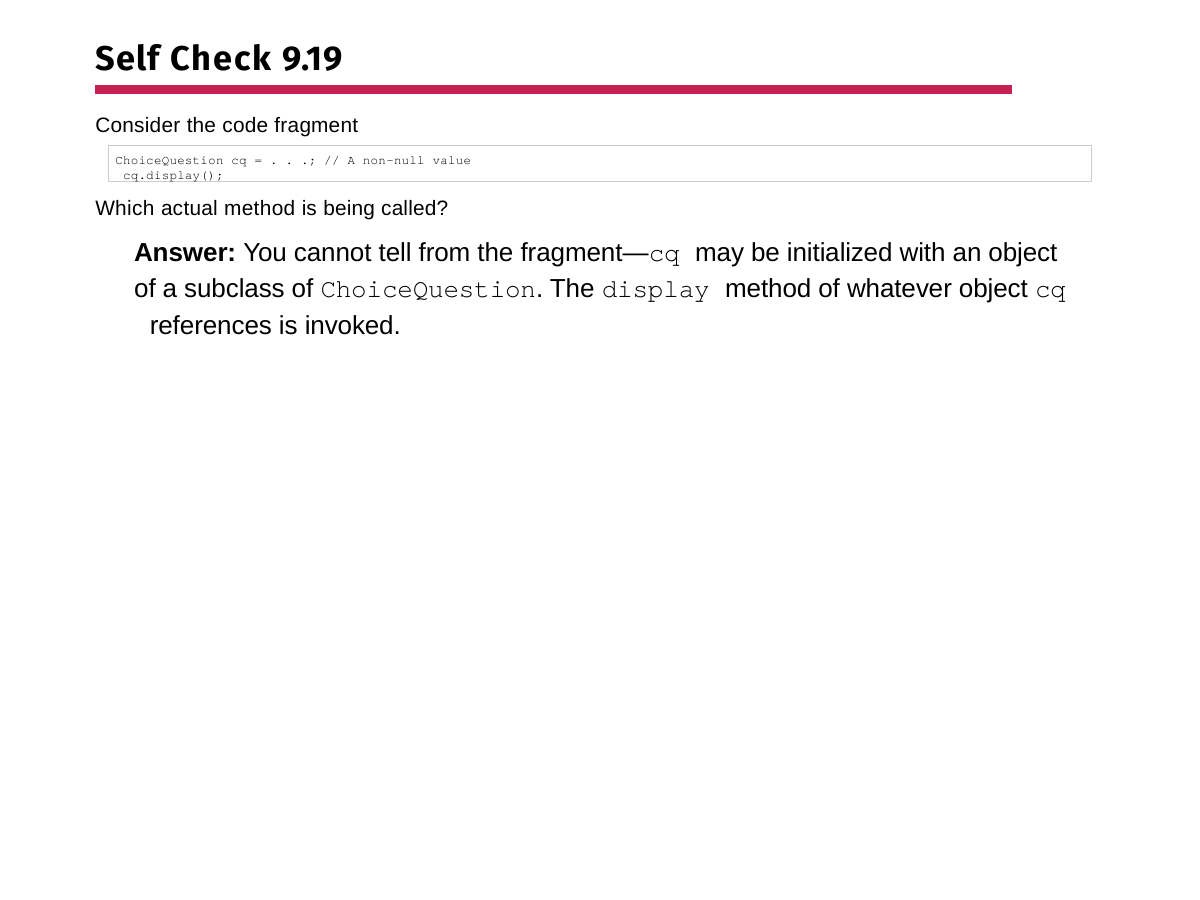

# Self Check 9.19
Consider the code fragment
ChoiceQuestion cq = . . .; // A non-null value  cq.display();
Which actual method is being called?
Answer: You cannot tell from the fragment—cq may be initialized with an object  of a subclass of ChoiceQuestion. The display method of whatever object cq  references is invoked.